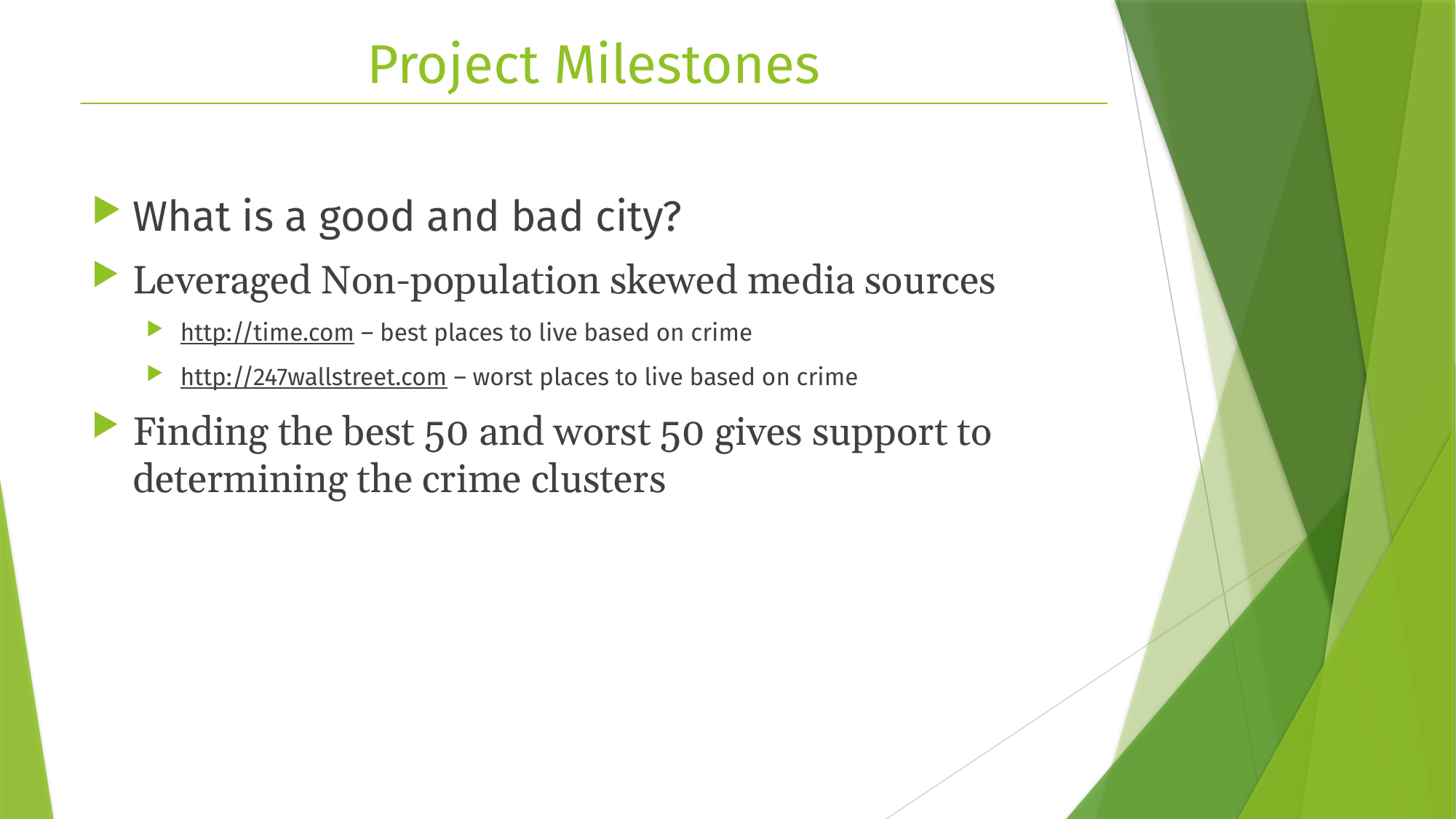

Project Milestones
What is a good and bad city?
Leveraged Non-population skewed media sources
http://time.com – best places to live based on crime
http://247wallstreet.com – worst places to live based on crime
Finding the best 50 and worst 50 gives support to determining the crime clusters